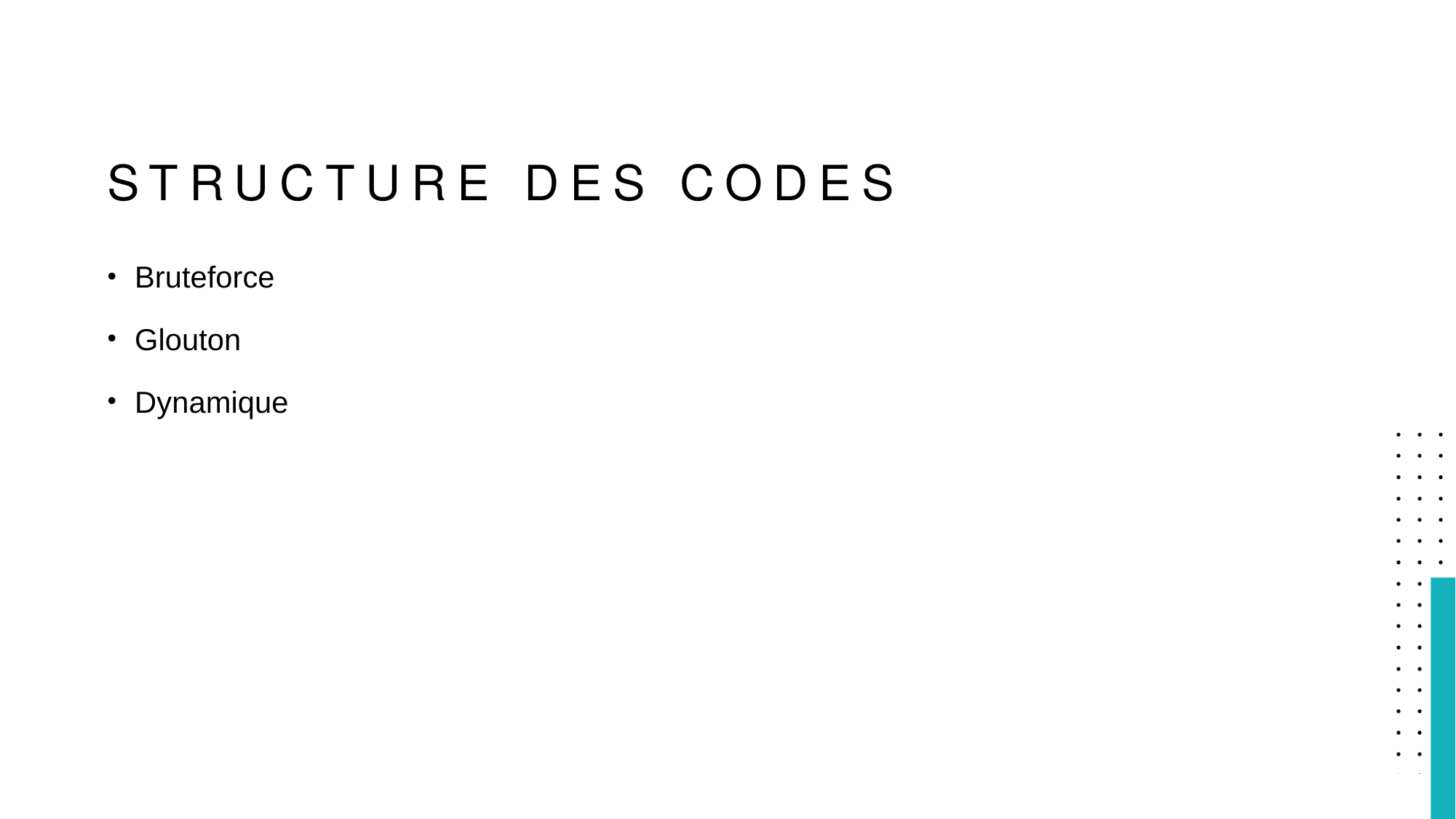

# Structure des codes
Bruteforce
Glouton
Dynamique